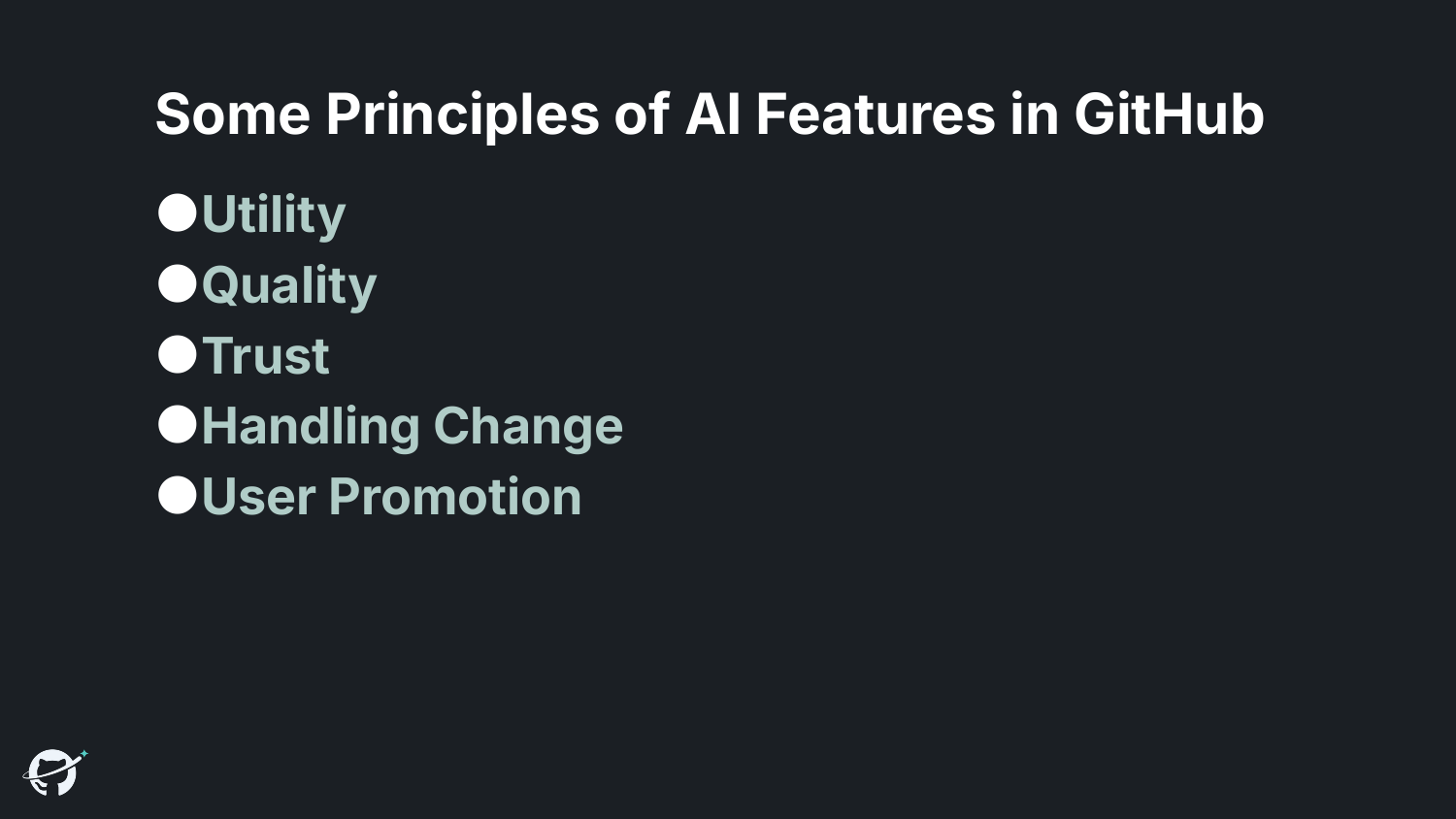

# Some Principles of AI Features in GitHub
Utility
Quality
Trust
Handling Change
User Promotion